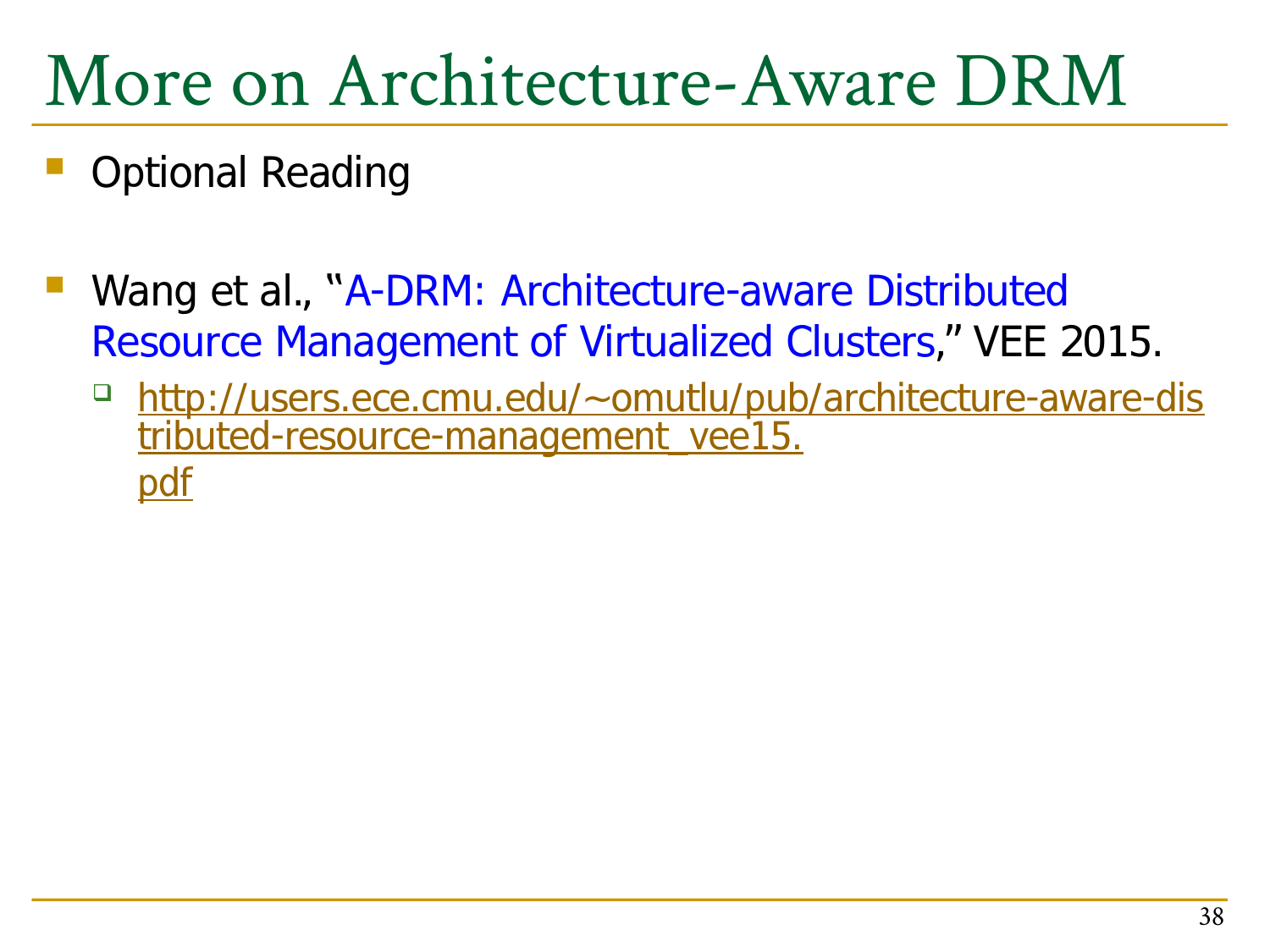

# More on Architecture-Aware DRM
Optional Reading

Wang et al., “A-DRM: Architecture-aware Distributed Resource Management of Virtualized Clusters,” VEE 2015.
http://users.ece.cmu.edu/~omutlu/pub/architecture-aware-distributed-resource-management_vee15.pdf

38